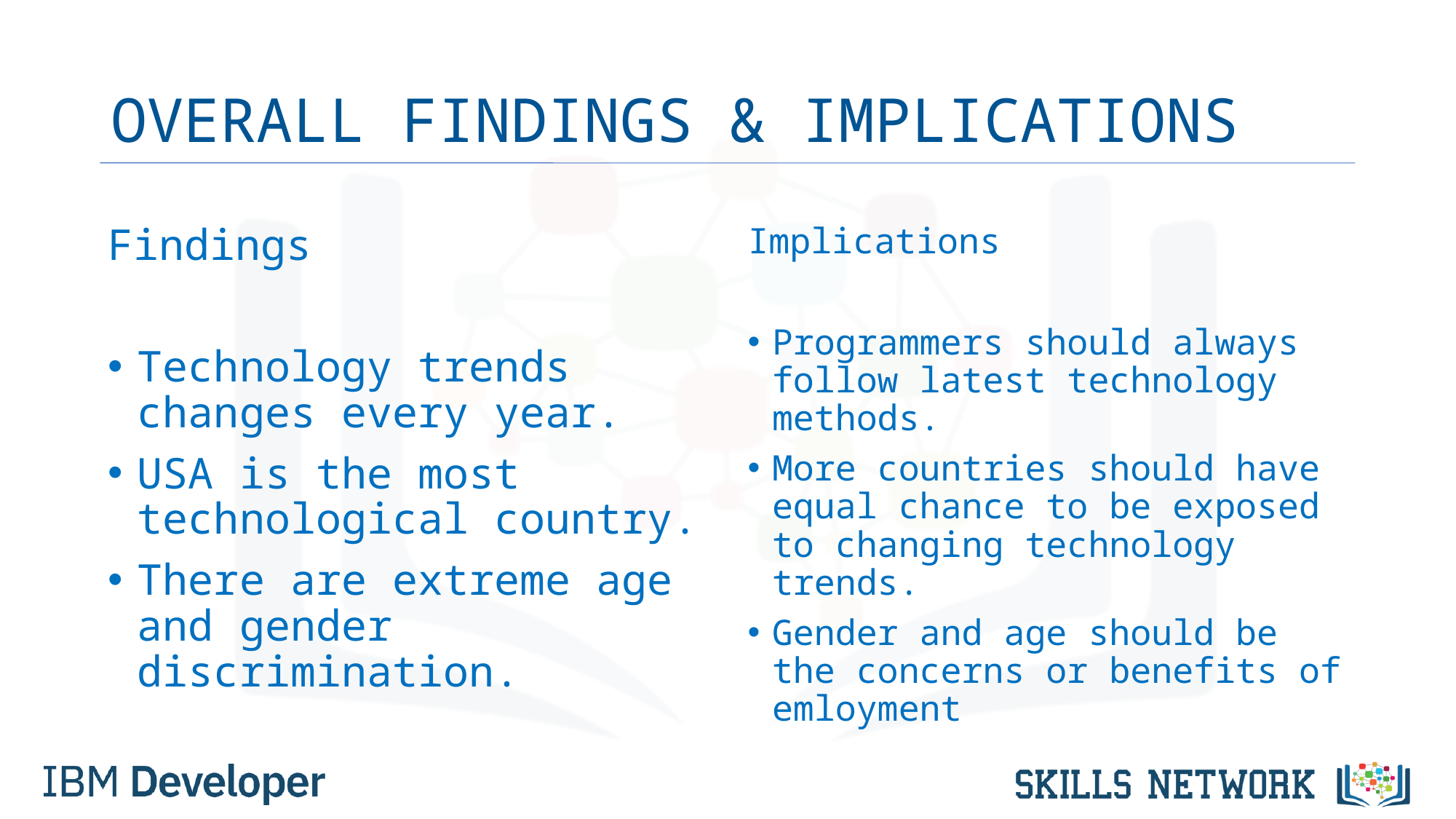

# OVERALL FINDINGS & IMPLICATIONS
Findings

Technology trends changes every year.
USA is the most technological country.
There are extreme age and gender discrimination.
Implications

Programmers should always follow latest technology methods.
More countries should have equal chance to be exposed to changing technology trends.
Gender and age should be the concerns or benefits of emloyment